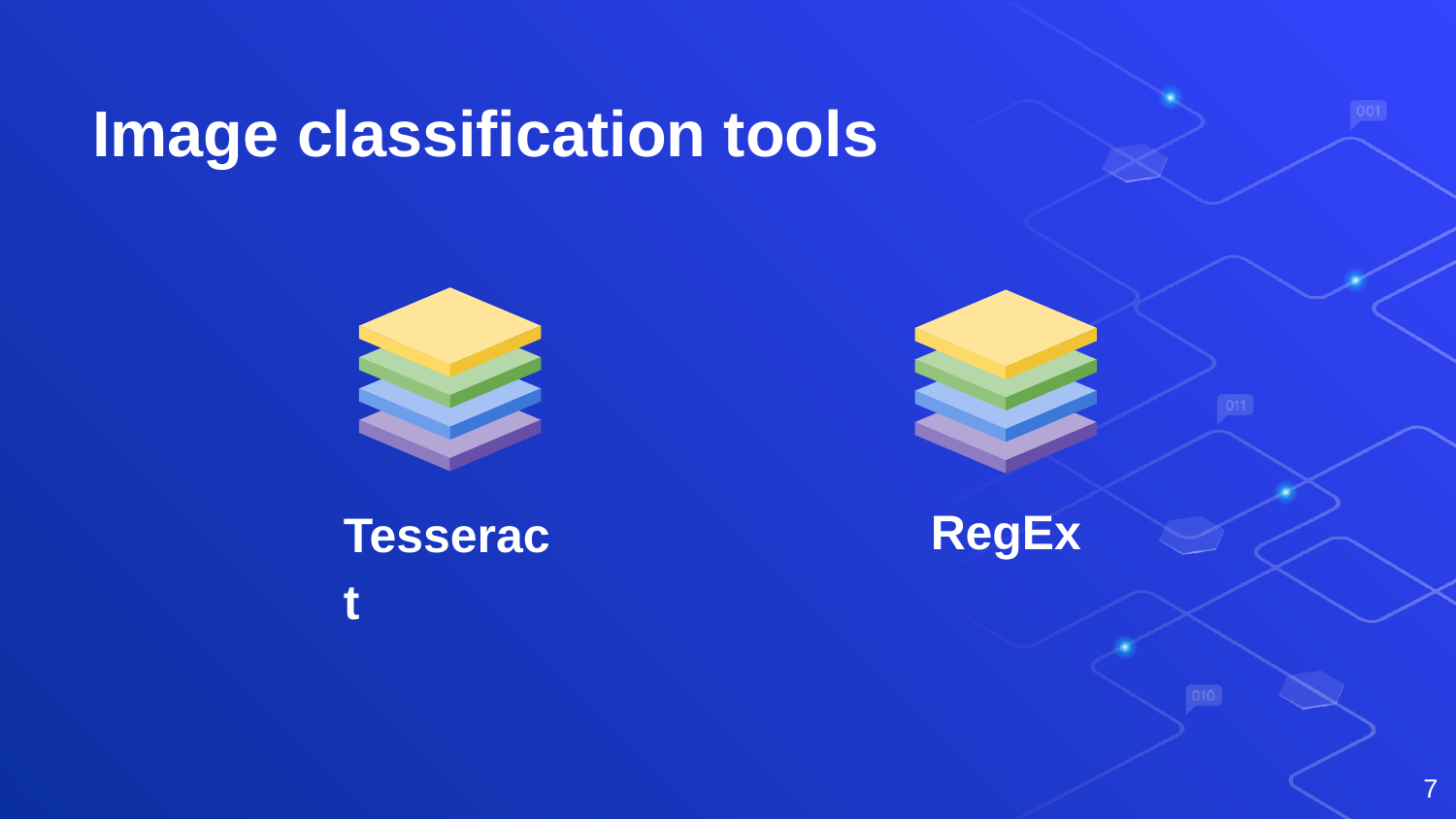

# Image classification tools

RegEx

Tesseract
7